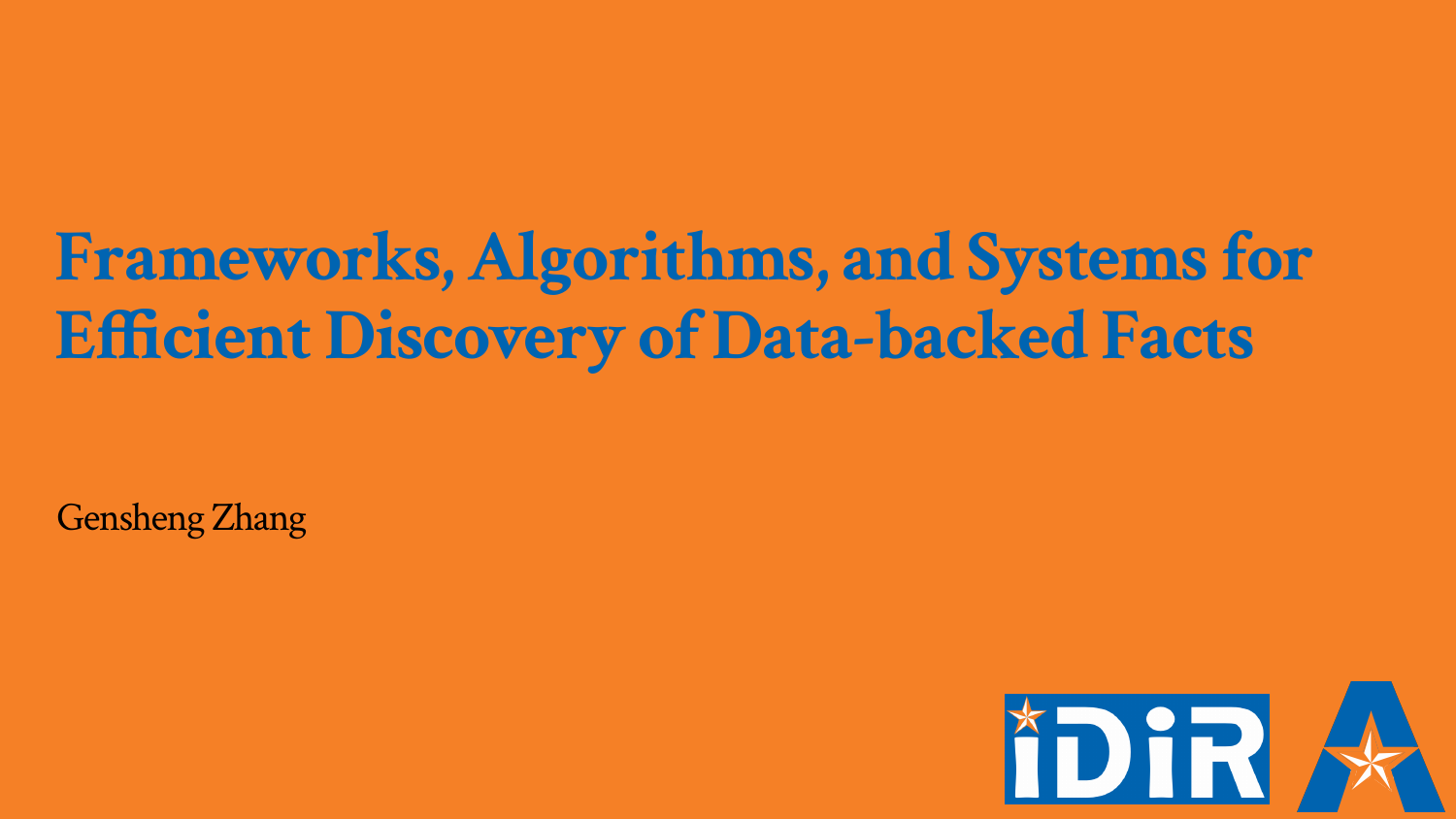

Frameworks, Algorithms, and Systems for Efficient Discovery of Data-backed Facts
Gensheng Zhang